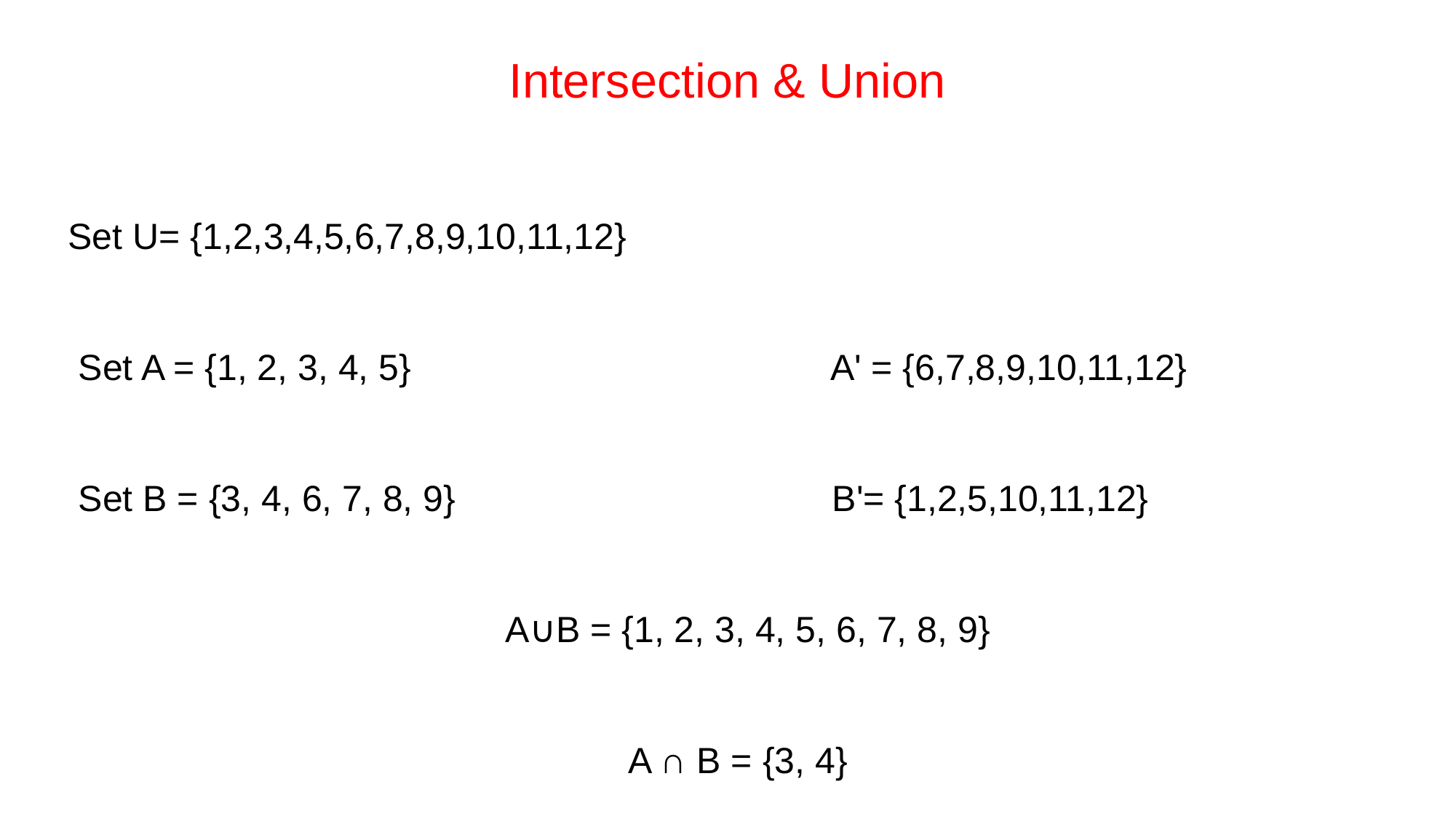

Intersection & Union
 Set U= {1,2,3,4,5,6,7,8,9,10,11,12}

  Set A = {1, 2, 3, 4, 5}				 A' = {6,7,8,9,10,11,12}

  Set B = {3, 4, 6, 7, 8, 9}				 B'= {1,2,5,10,11,12}

  A∪B = {1, 2, 3, 4, 5, 6, 7, 8, 9}

  A ∩ B = {3, 4}